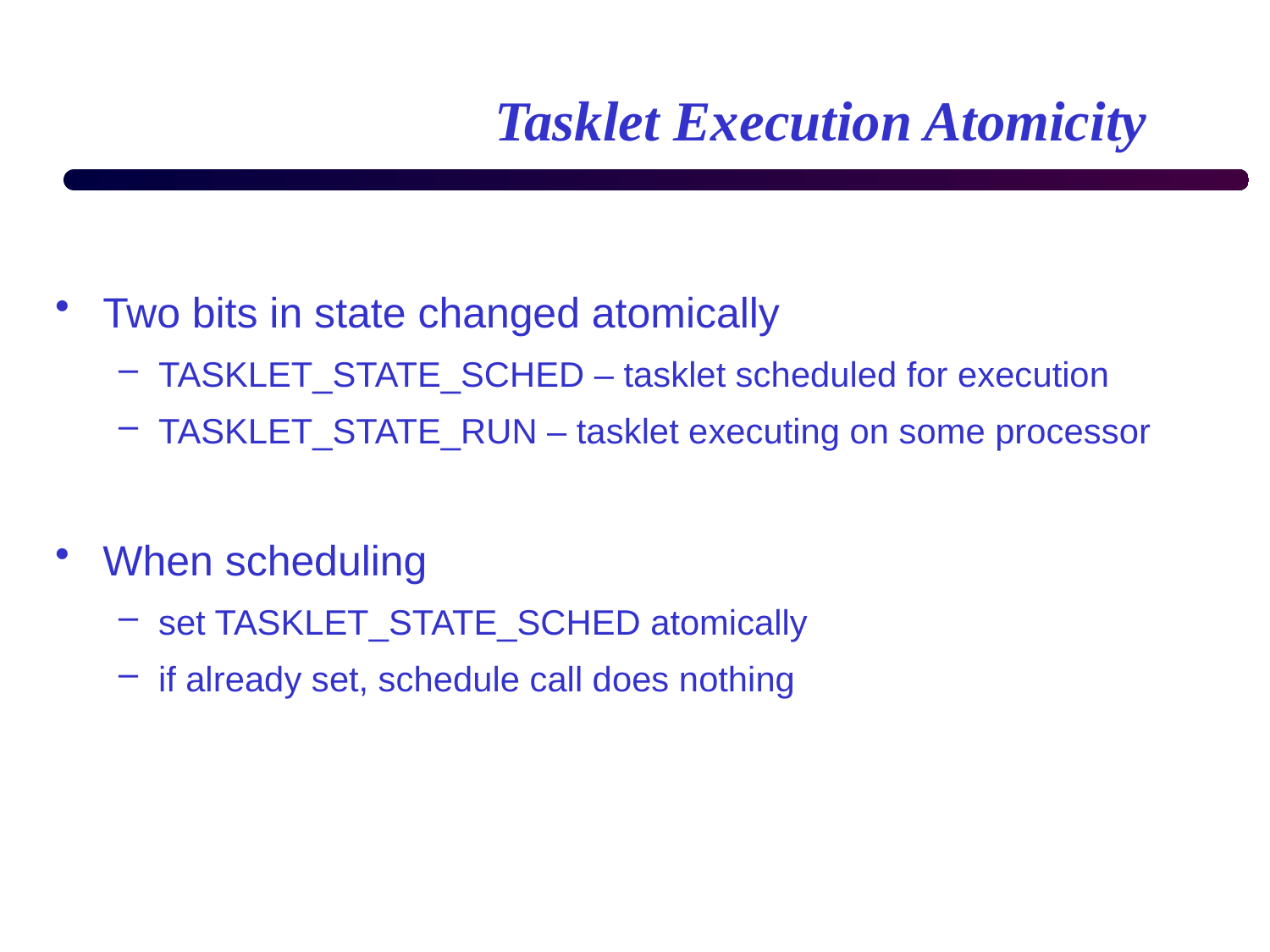

# Tasklet Execution Atomicity

Two bits in state changed atomically
TASKLET_STATE_SCHED – tasklet scheduled for execution
TASKLET_STATE_RUN – tasklet executing on some processor

When scheduling
set TASKLET_STATE_SCHED atomically
if already set, schedule call does nothing